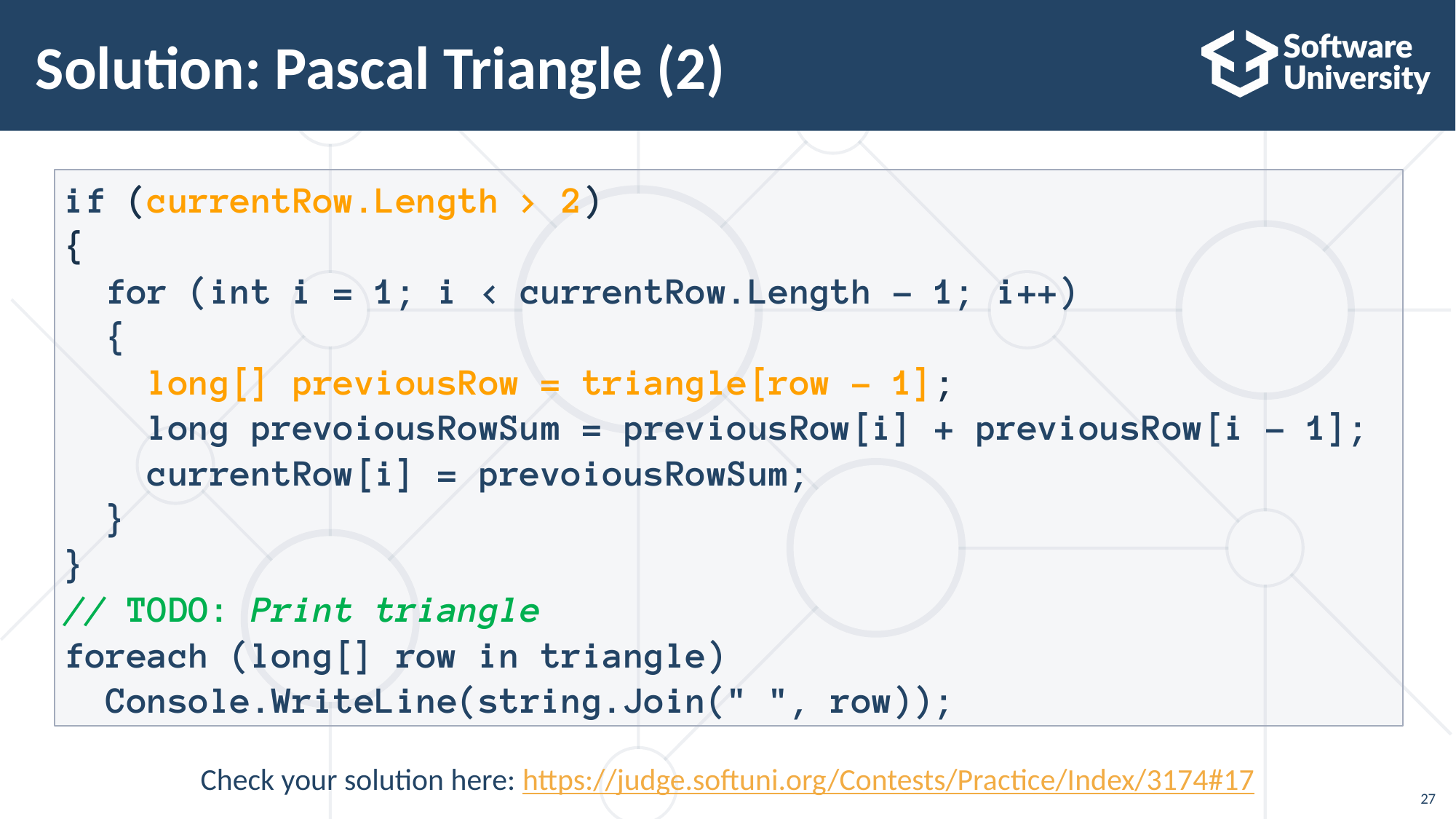

# Solution: Pascal Triangle (2)
if (currentRow.Length > 2)
{
  for (int i = 1; i < currentRow.Length - 1; i++)
  {
    long[] previousRow = triangle[row - 1];
    long prevoiousRowSum = previousRow[i] + previousRow[i - 1];
    currentRow[i] = prevoiousRowSum;
  }
}
// TODO: Print triangle
foreach (long[] row in triangle)
  Console.WriteLine(string.Join(" ", row));
Check your solution here: https://judge.softuni.org/Contests/Practice/Index/3174#17
27